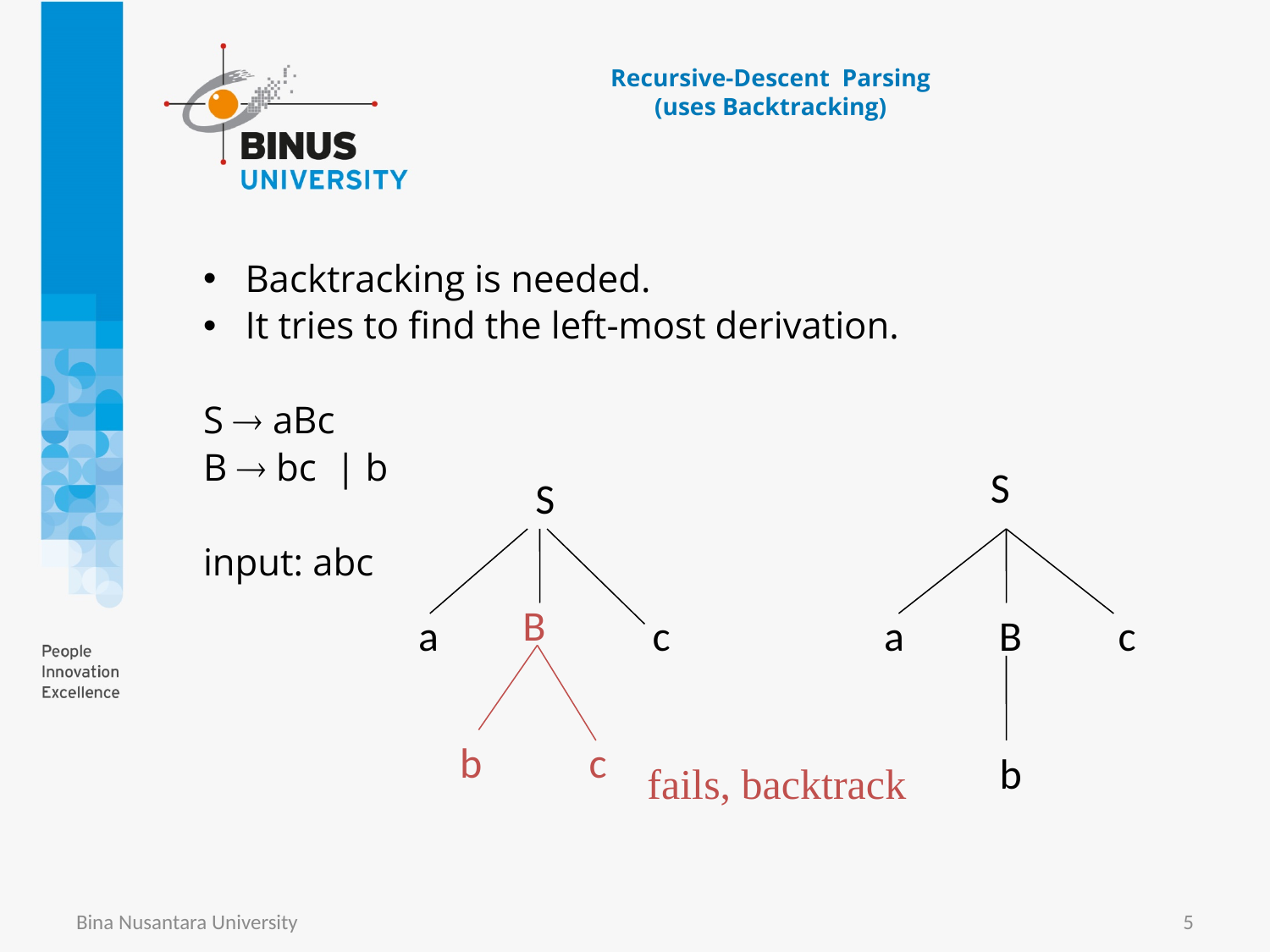

# Recursive-Descent  Parsing (uses Backtracking)
Backtracking is needed.
It tries to find the left-most derivation.

S → aBc
B → bc  | b

input: abc

S

a
B
c

b
S

B
a
c

b
c
fails, backtrack
Bina Nusantara University
5